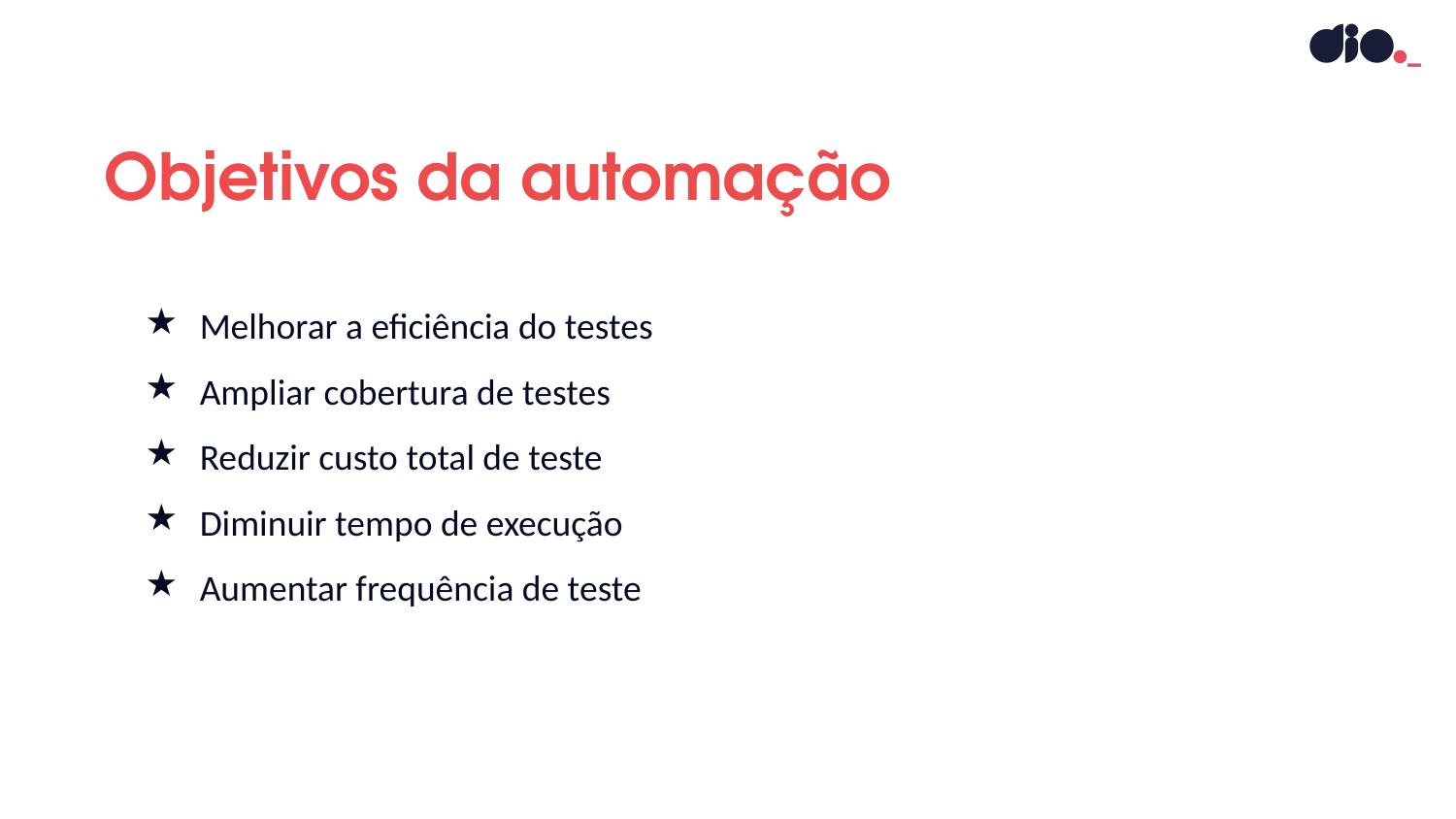

Objetivos da automação
Melhorar a eficiência do testes
Ampliar cobertura de testes
Reduzir custo total de teste
Diminuir tempo de execução
Aumentar frequência de teste